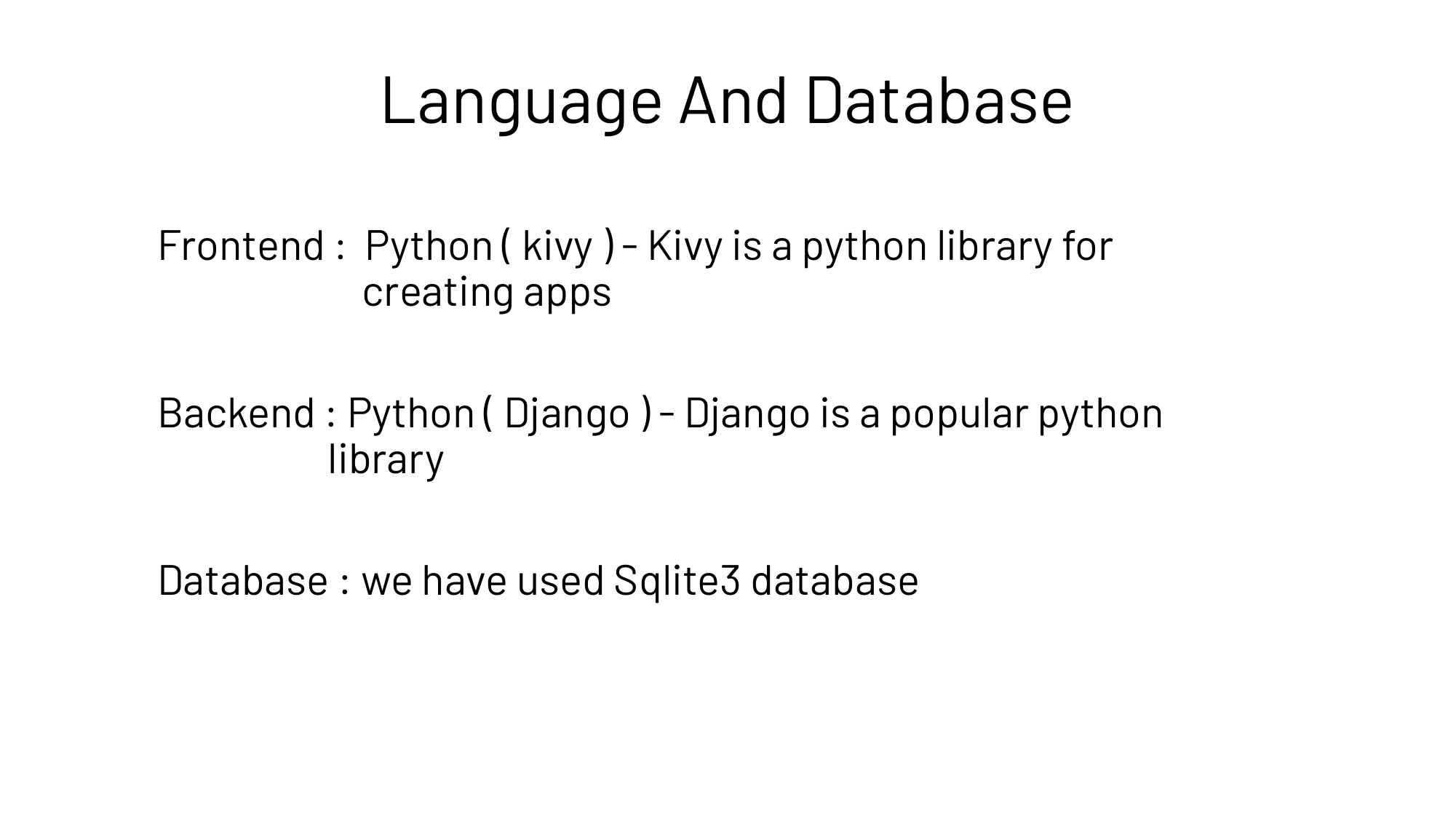

# Language And Database
Frontend :  Python ( kivy ) - Kivy is a python library for                                      creating apps

Backend : Python ( Django ) - Django is a popular python                            library

Database : we have used Sqlite3 database